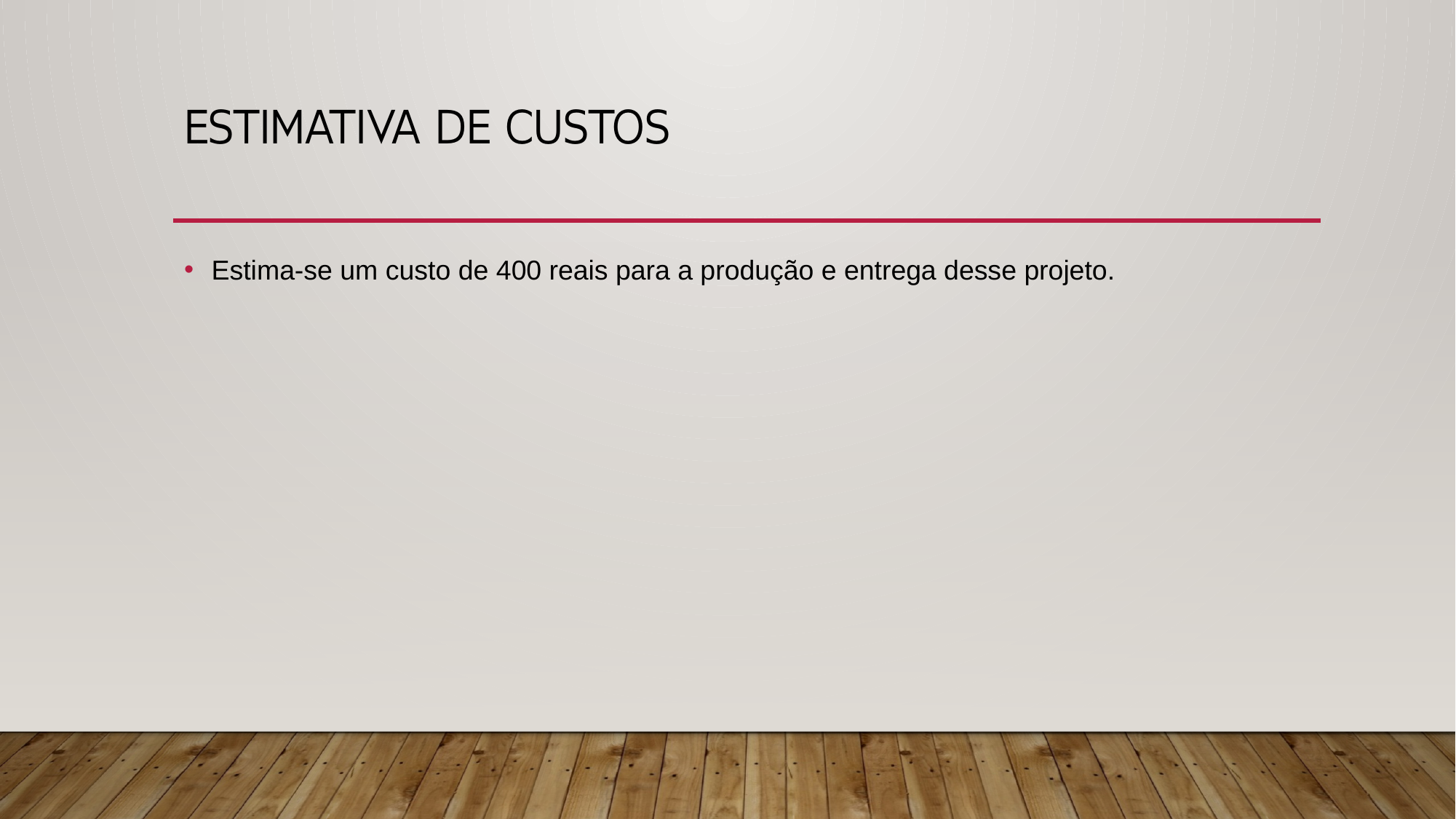

# Estimativa de custos
Estima-se um custo de 400 reais para a produção e entrega desse projeto.